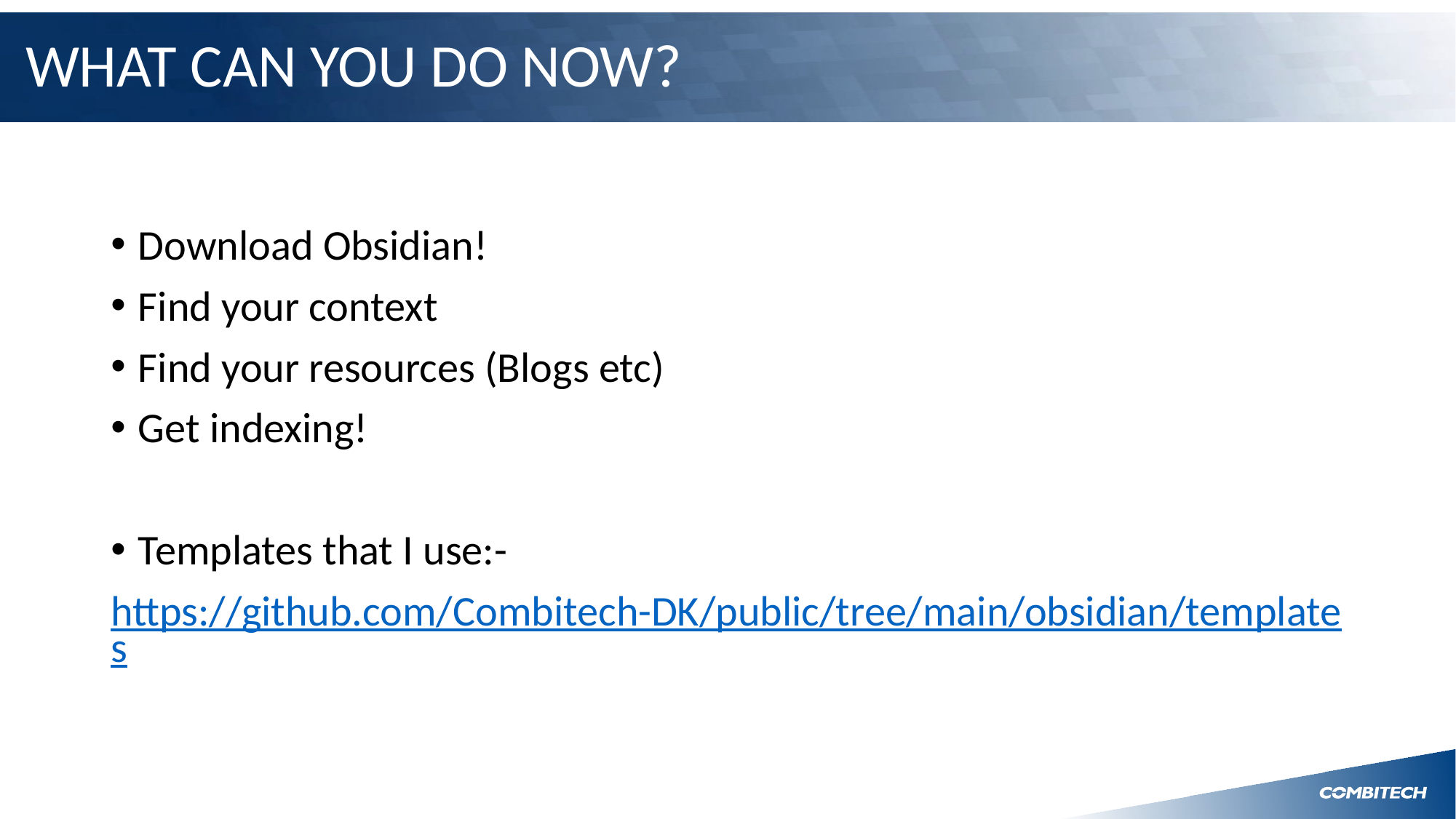

# What can you do now?
Download Obsidian!
Find your context
Find your resources (Blogs etc)
Get indexing!

Templates that I use:-
https://github.com/Combitech-DK/public/tree/main/obsidian/templates